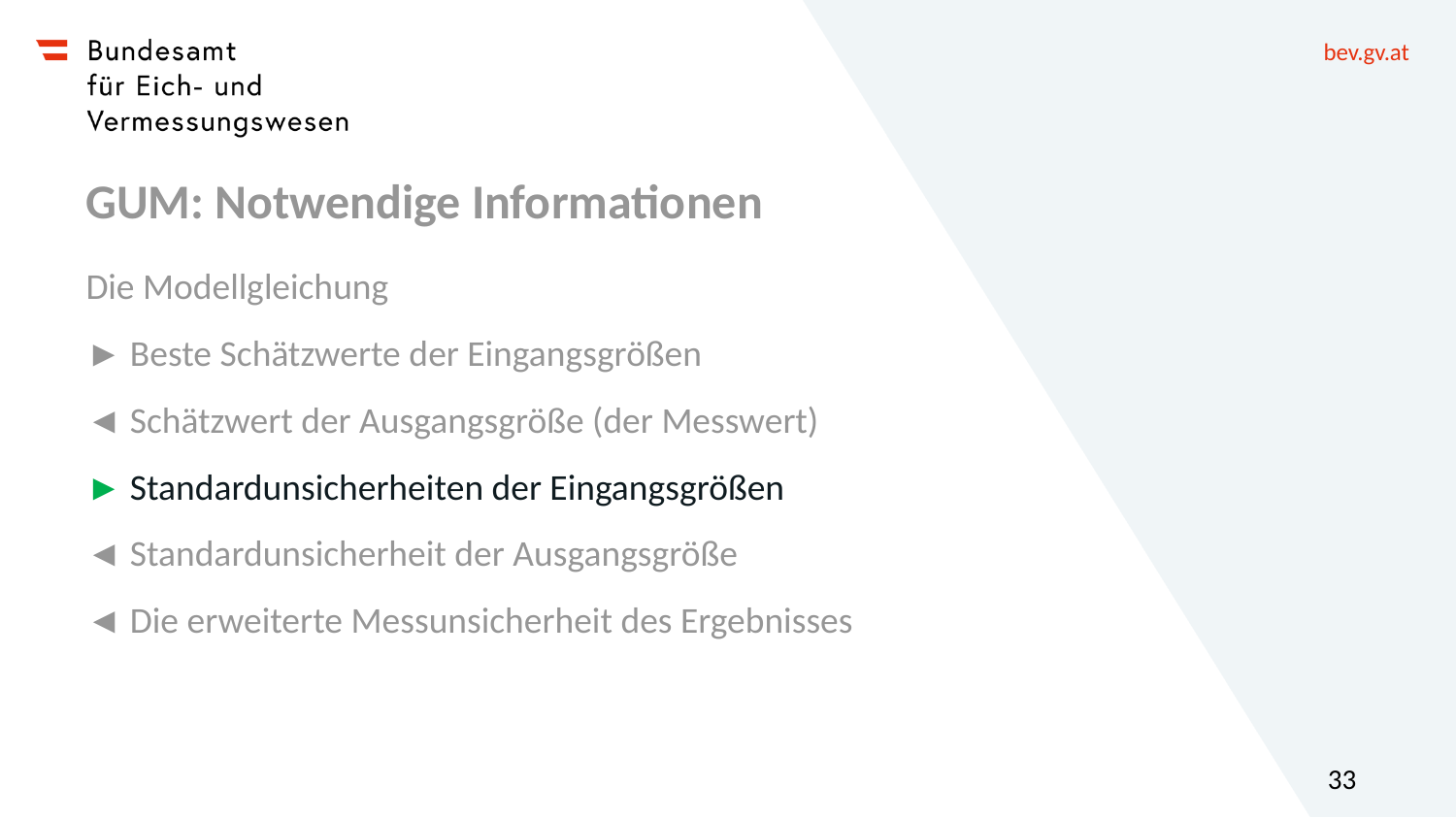

# GUM: Notwendige Informationen
Die Modellgleichung
► Beste Schätzwerte der Eingangsgrößen
◄ Schätzwert der Ausgangsgröße (der Messwert)
► Standardunsicherheiten der Eingangsgrößen
◄ Standardunsicherheit der Ausgangsgröße
◄ Die erweiterte Messunsicherheit des Ergebnisses

33